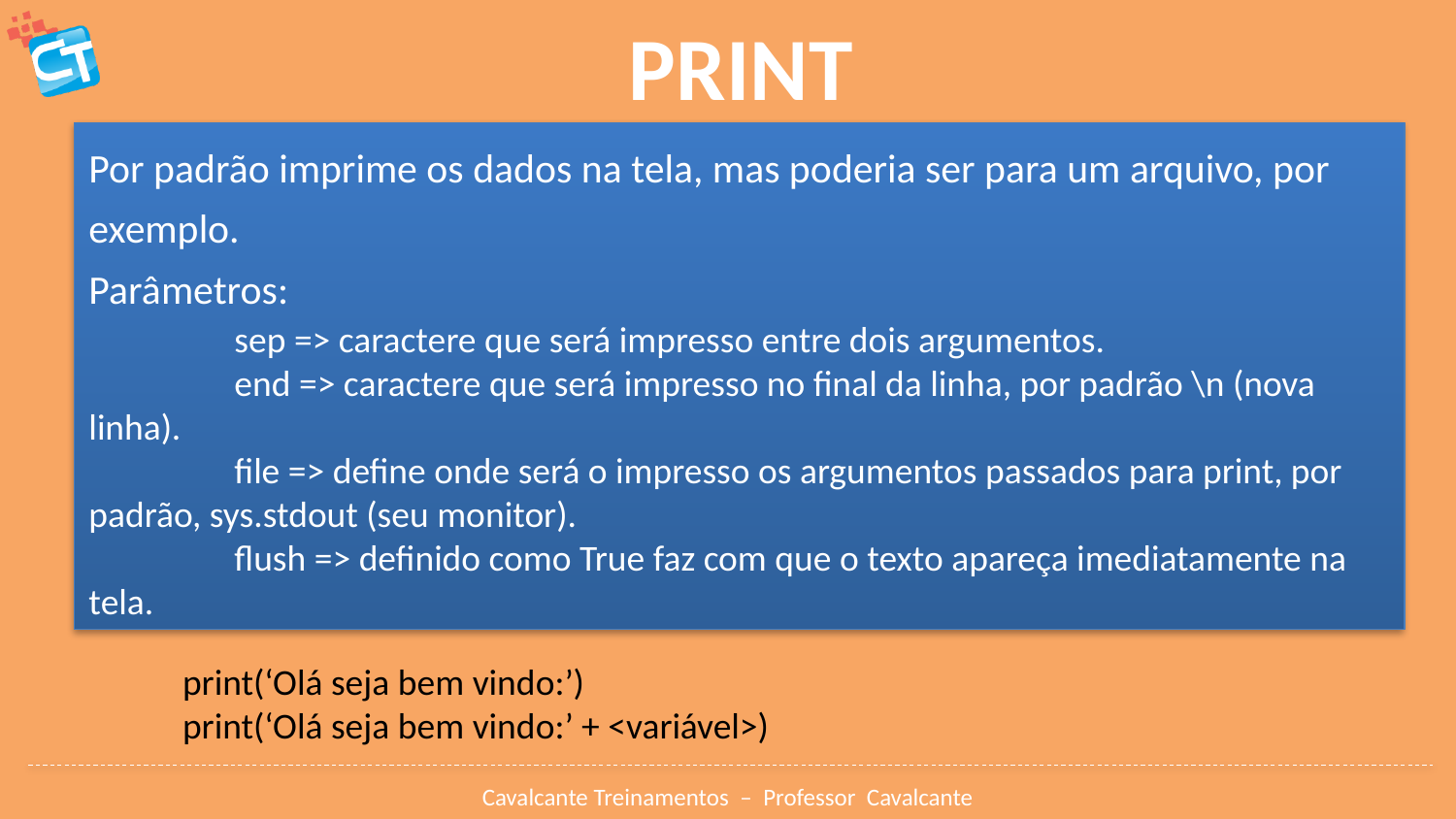

# PRINT
Por padrão imprime os dados na tela, mas poderia ser para um arquivo, por exemplo.
Parâmetros:
	sep => caractere que será impresso entre dois argumentos.
	end => caractere que será impresso no final da linha, por padrão \n (nova linha).
	file => define onde será o impresso os argumentos passados para print, por padrão, sys.stdout (seu monitor).
	flush => definido como True faz com que o texto apareça imediatamente na tela.
print(‘Olá seja bem vindo:’)
print(‘Olá seja bem vindo:’ + <variável>)